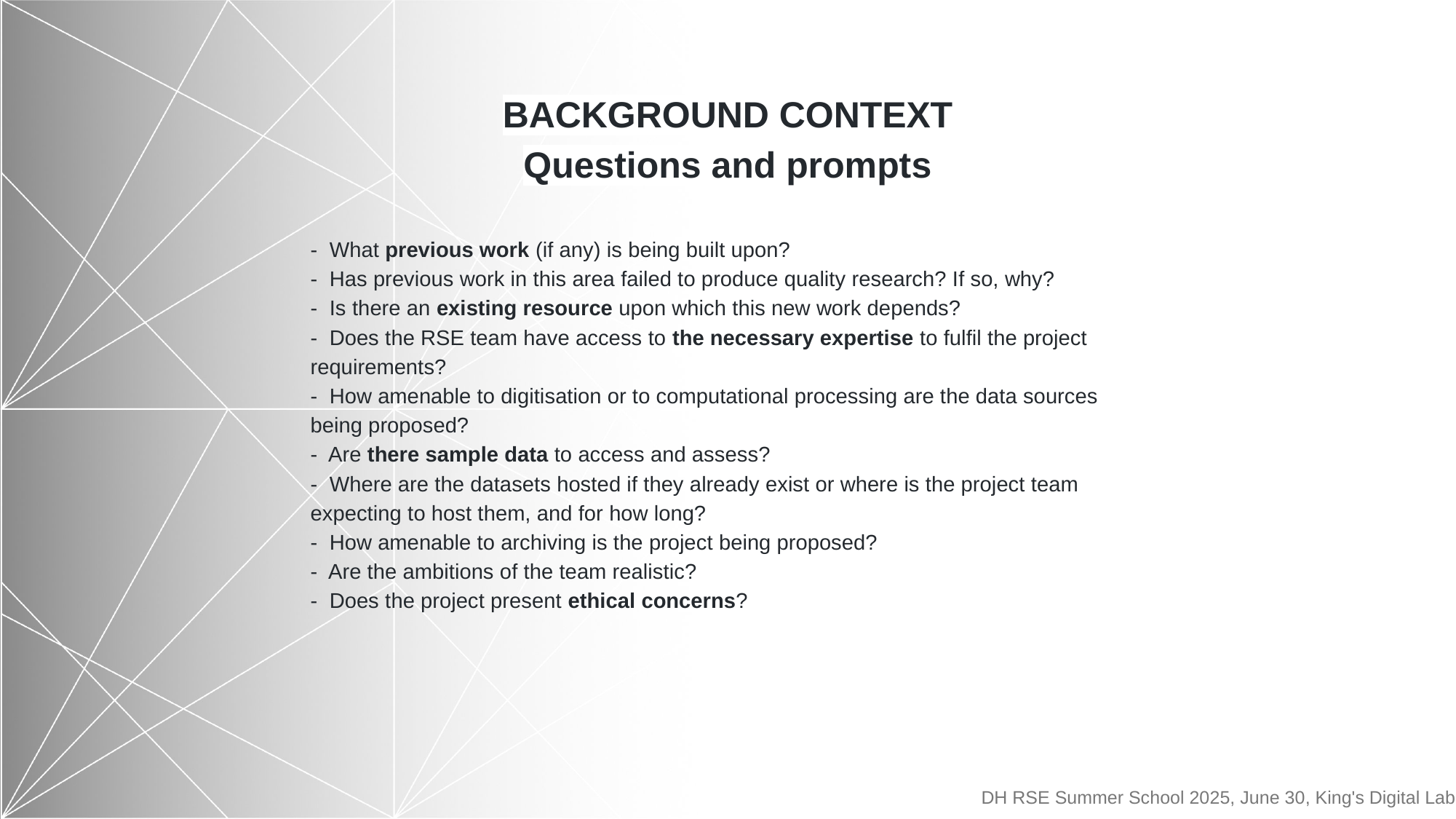

BACKGROUND CONTEXT
Questions and prompts
-  What previous work (if any) is being built upon?
-  Has previous work in this area failed to produce quality research? If so, why?
-  Is there an existing resource upon which this new work depends?
-  Does the RSE team have access to the necessary expertise to fulfil the project requirements?
-  How amenable to digitisation or to computational processing are the data sources being proposed?
-  Are there sample data to access and assess?
-  Where are the datasets hosted if they already exist or where is the project team expecting to host them, and for how long?
-  How amenable to archiving is the project being proposed?
-  Are the ambitions of the team realistic?
-  Does the project present ethical concerns?

DH RSE Summer School 2025, June 30, King's Digital Lab